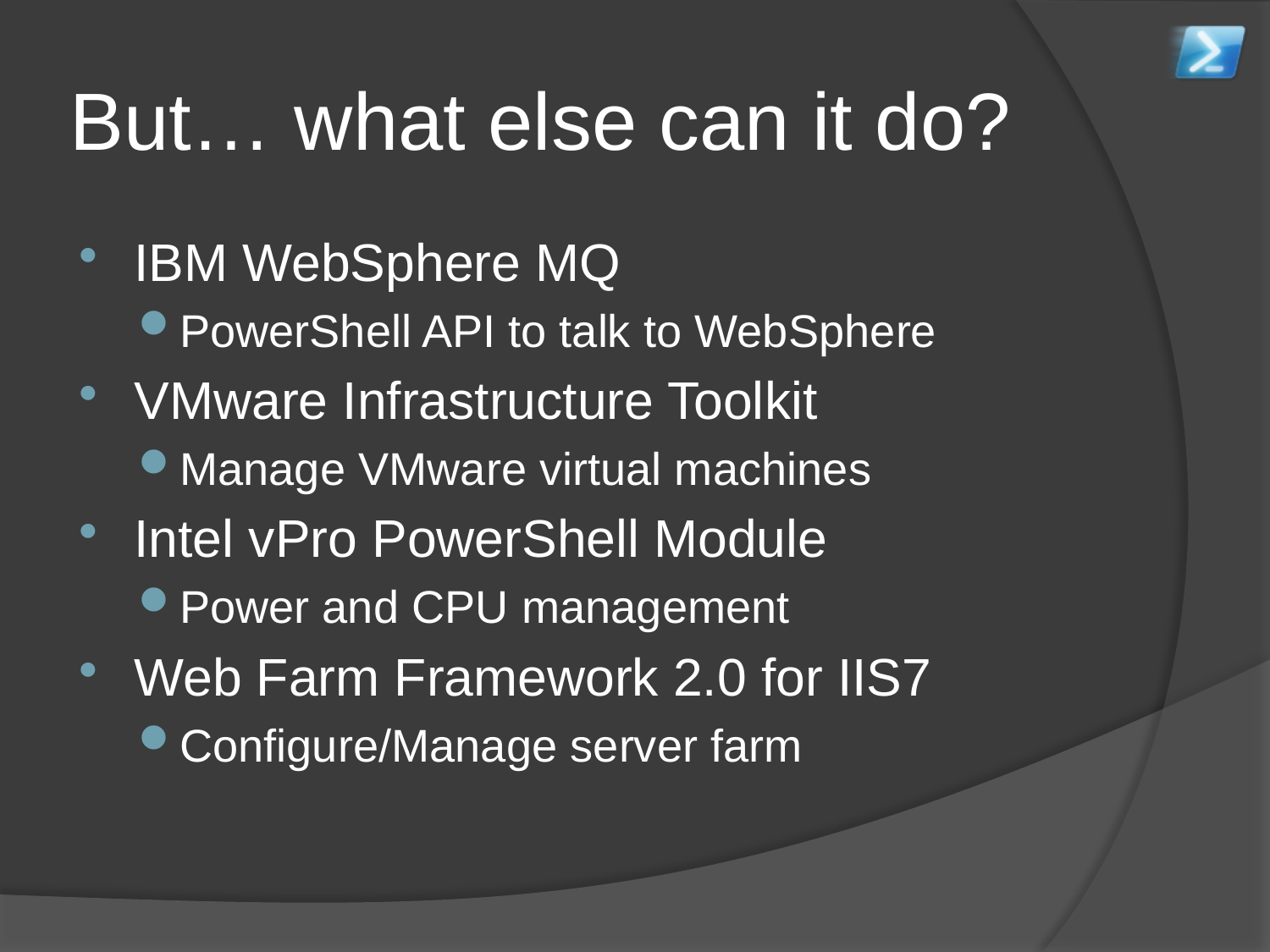

# But… what else can it do?
IBM WebSphere MQ
PowerShell API to talk to WebSphere
VMware Infrastructure Toolkit
Manage VMware virtual machines
Intel vPro PowerShell Module
Power and CPU management
Web Farm Framework 2.0 for IIS7
Configure/Manage server farm